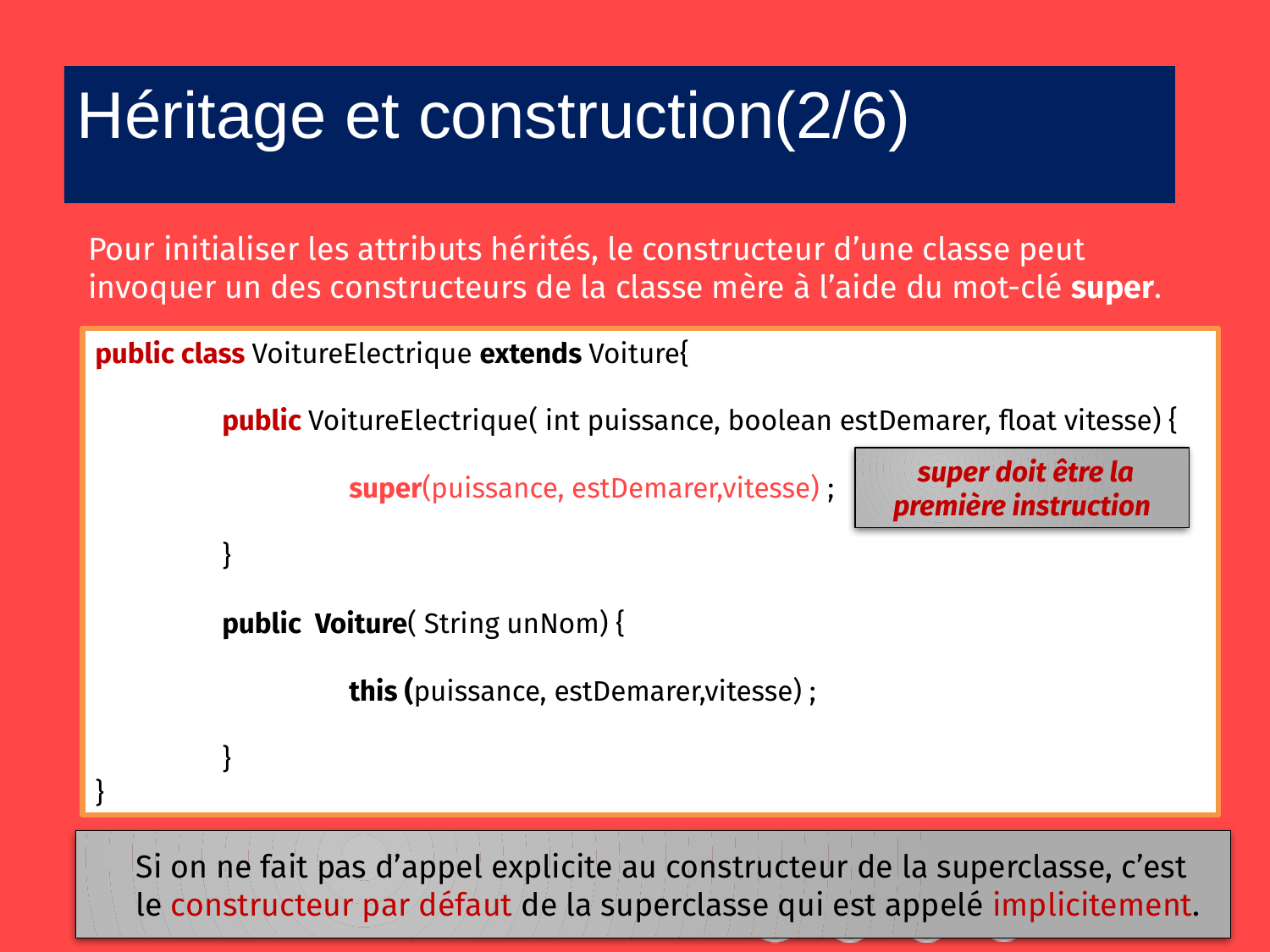

# Héritage et construction(2/6)
Pour initialiser les attributs hérités, le constructeur d’une classe peut invoquer un des constructeurs de la classe mère à l’aide du mot-clé super.
public class VoitureElectrique extends Voiture{

	public VoitureElectrique( int puissance, boolean estDemarer, float vitesse) {

		super(puissance, estDemarer,vitesse) ;

	}

	public  Voiture( String unNom) {

		this (puissance, estDemarer,vitesse) ;

	}
}
 super doit être la première instruction
Si on ne fait pas d’appel explicite au constructeur de la superclasse, c’est le constructeur par défaut de la superclasse qui est appelé implicitement.